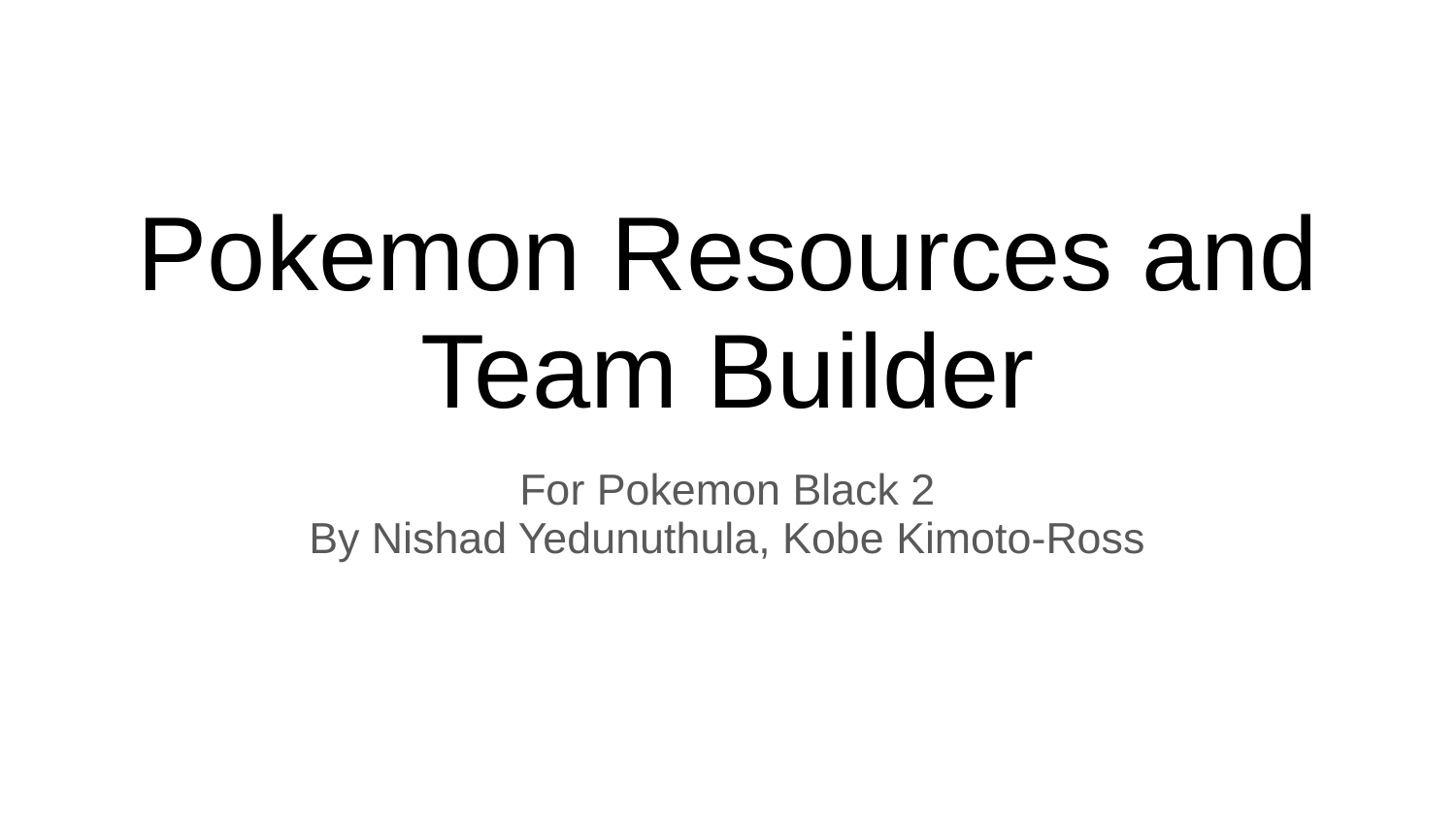

# Pokemon Resources and Team Builder
For Pokemon Black 2
By Nishad Yedunuthula, Kobe Kimoto-Ross